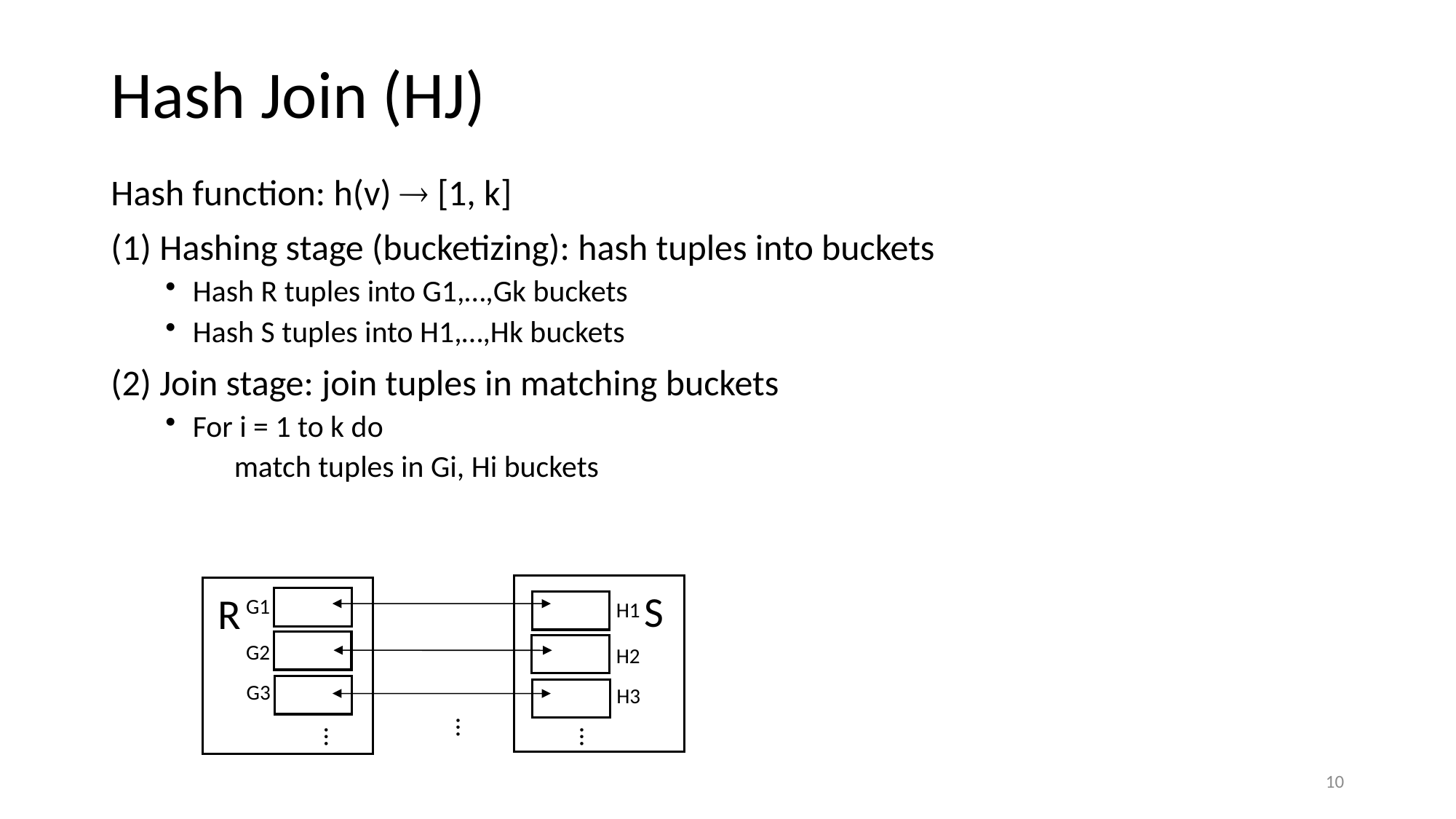

# Hash Join (HJ)
Hash function: h(v) → [1, k]
 Hashing stage (bucketizing): hash tuples into buckets
Hash R tuples into G1,…,Gk buckets
Hash S tuples into H1,…,Hk buckets
 Join stage: join tuples in matching buckets
For i = 1 to k do
	      match tuples in Gi, Hi buckets

S
R
G1

H1

G2

H2

G3

H3

…
…
…
10